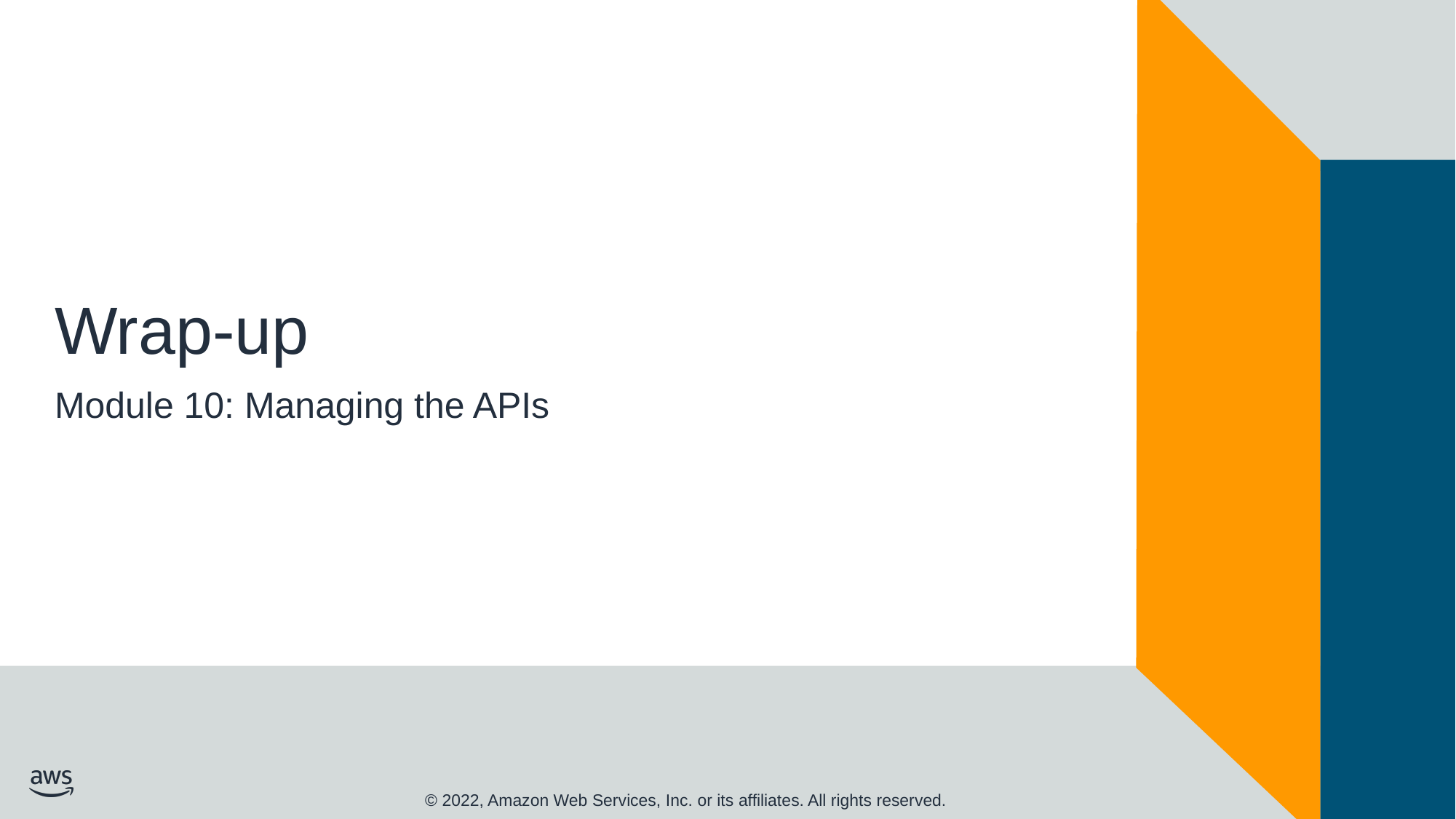

# Wrap-up
Module 10: Managing the APIs